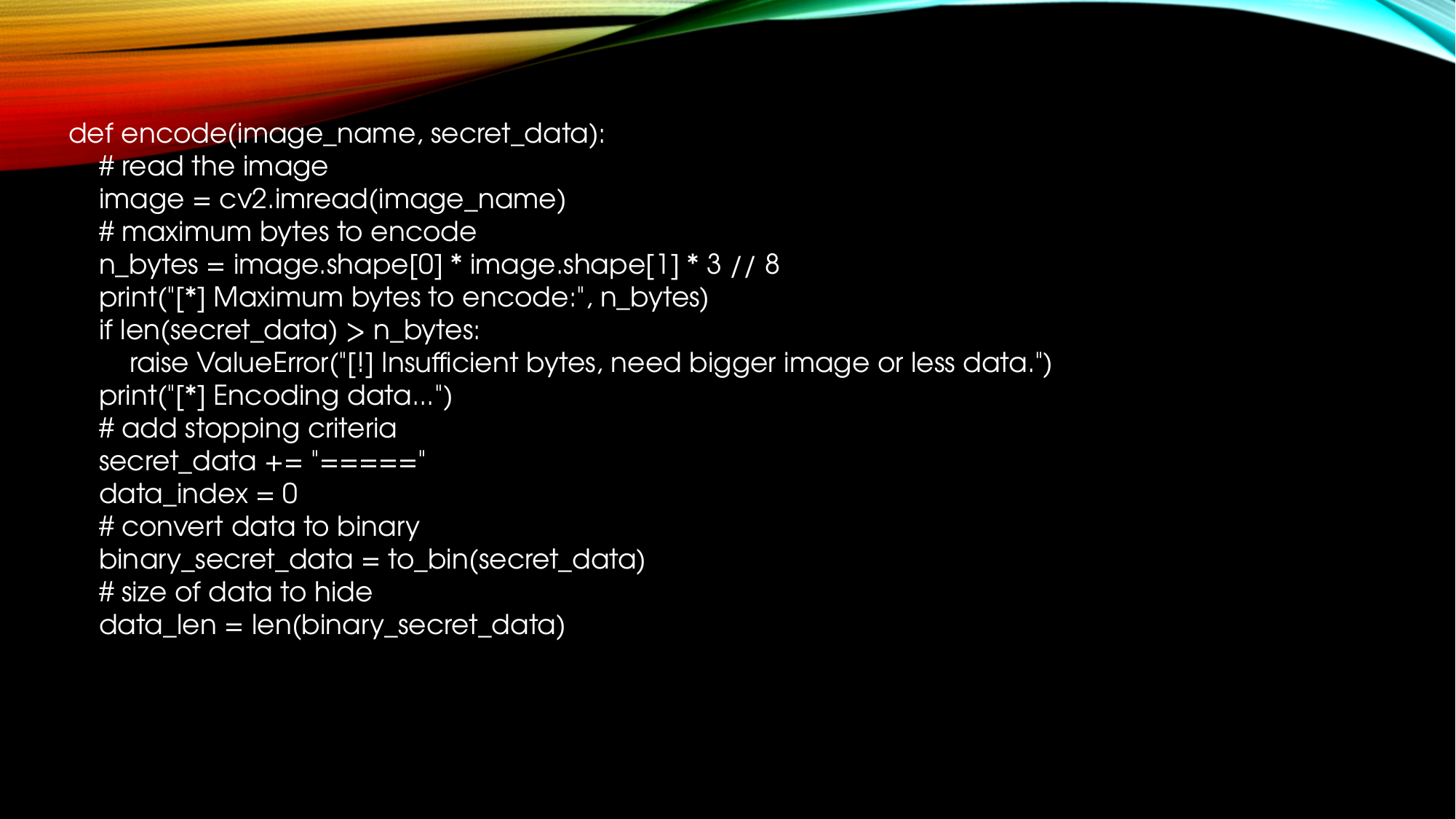

def encode(image_name, secret_data):
    # read the image
    image = cv2.imread(image_name)
    # maximum bytes to encode
    n_bytes = image.shape[0] * image.shape[1] * 3 // 8
    print("[*] Maximum bytes to encode:", n_bytes)
    if len(secret_data) > n_bytes:
        raise ValueError("[!] Insufficient bytes, need bigger image or less data.")
    print("[*] Encoding data...")
    # add stopping criteria
    secret_data += "====="
    data_index = 0
    # convert data to binary
    binary_secret_data = to_bin(secret_data)
    # size of data to hide
    data_len = len(binary_secret_data)